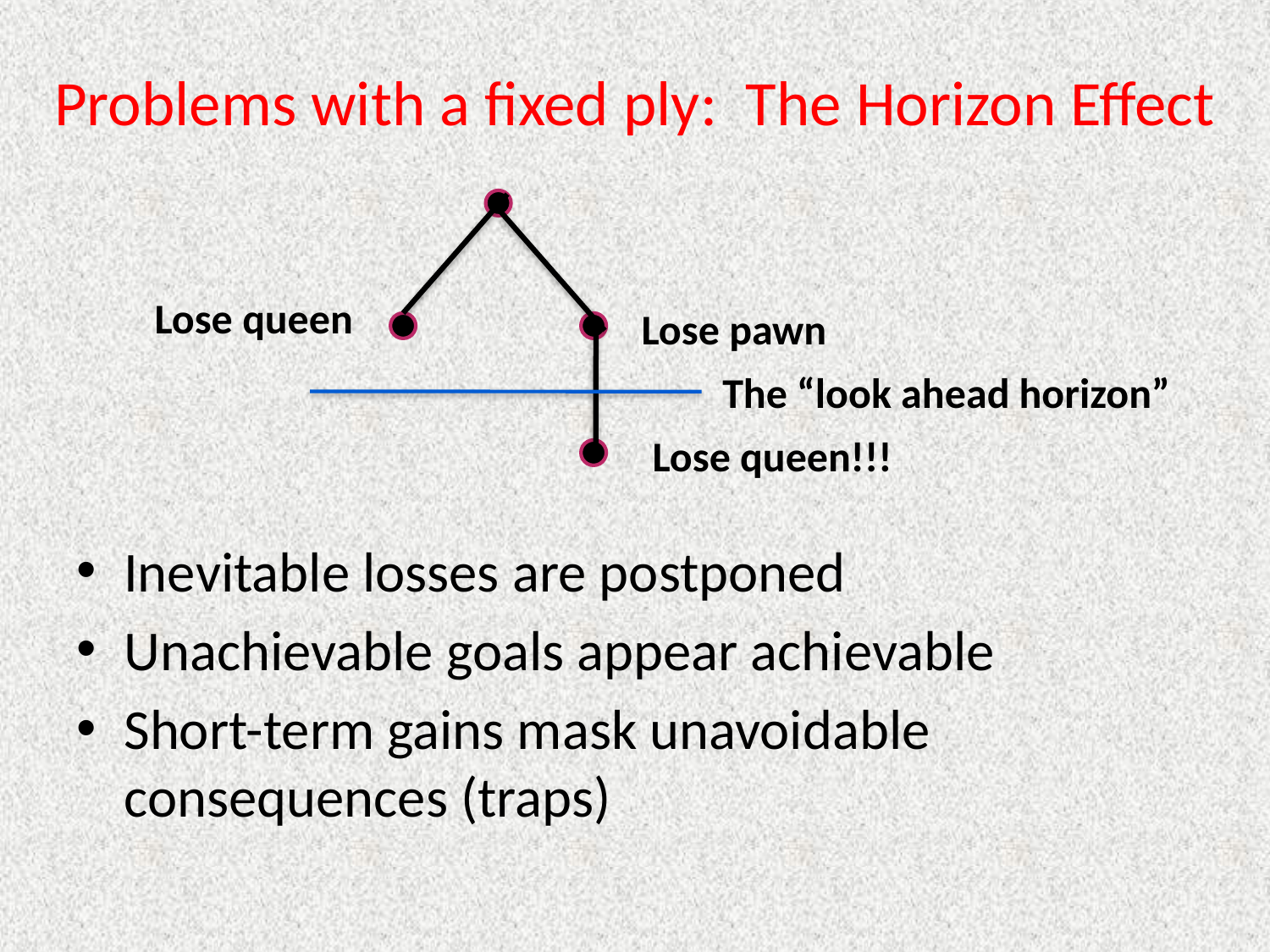

# Problems with a fixed ply:  The Horizon Effect

Lose queen
Lose pawn

The “look ahead horizon”
Lose queen!!!

Inevitable losses are postponed
Unachievable goals appear achievable
Short-term gains mask unavoidable consequences (traps)